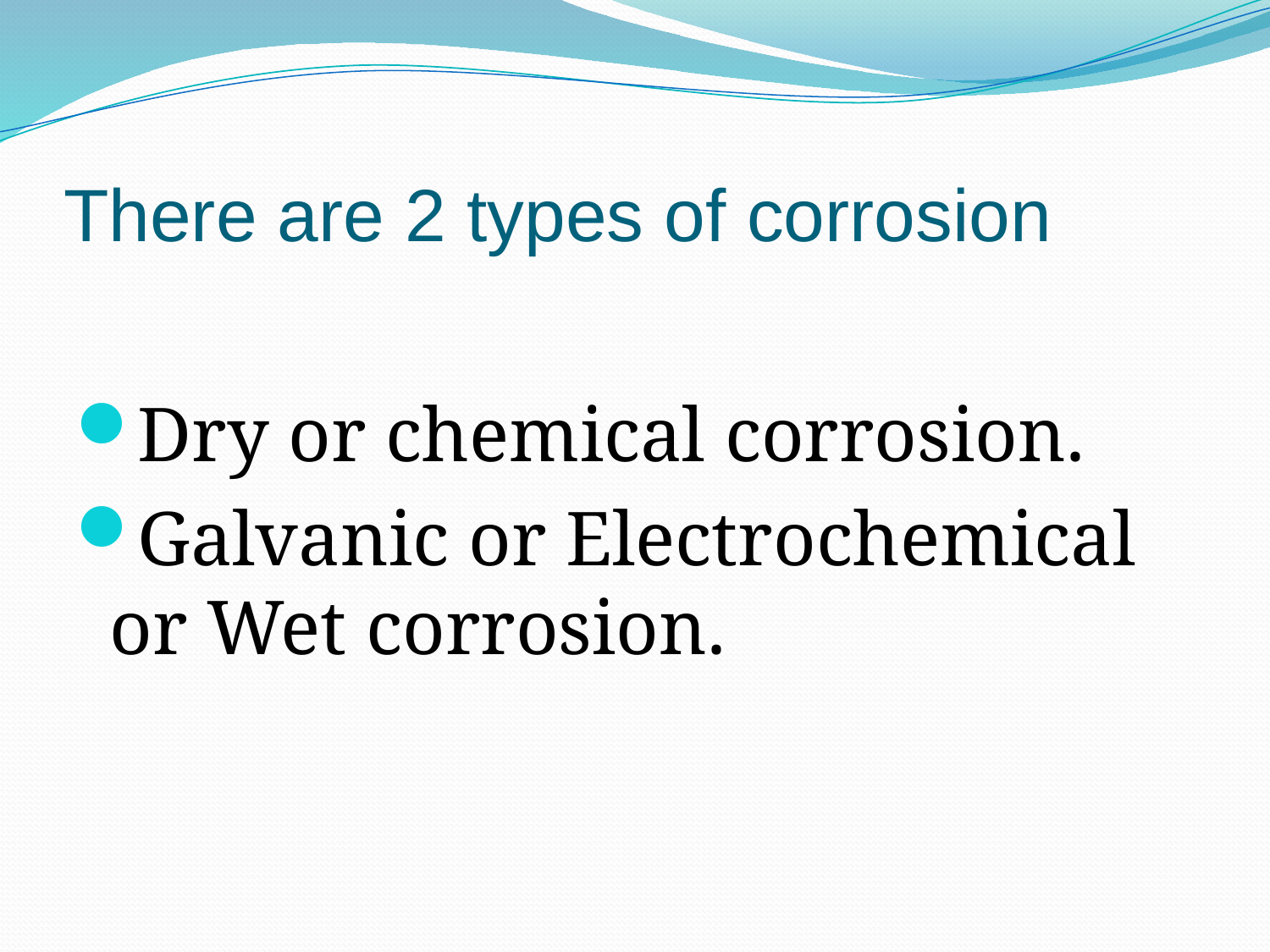

# There are 2 types of corrosion
Dry or chemical corrosion.
Galvanic or Electrochemical or Wet corrosion.